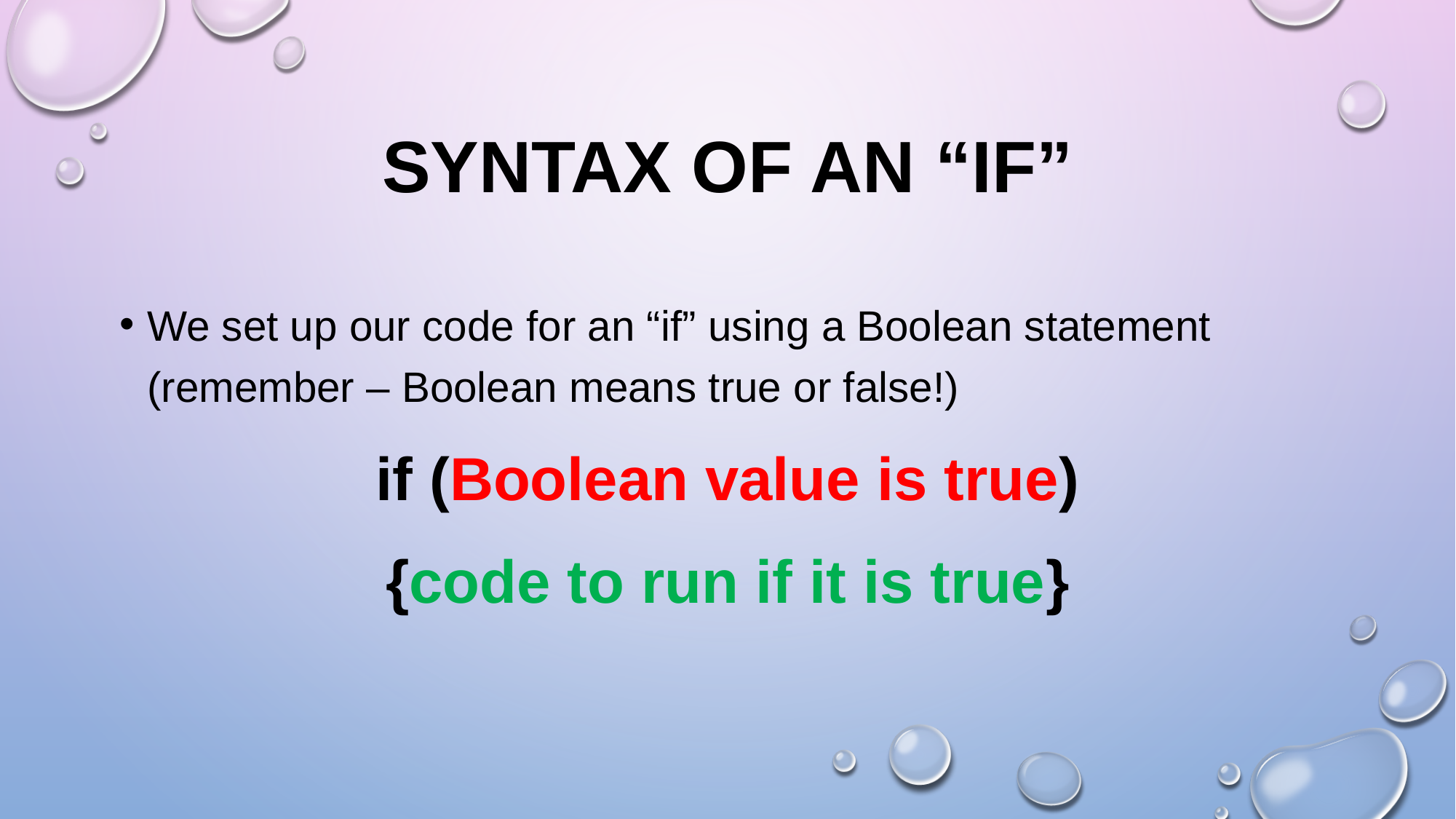

# SYNTAX OF AN “IF”
We set up our code for an “if” using a Boolean statement (remember – Boolean means true or false!)
if (Boolean value is true)
{code to run if it is true}